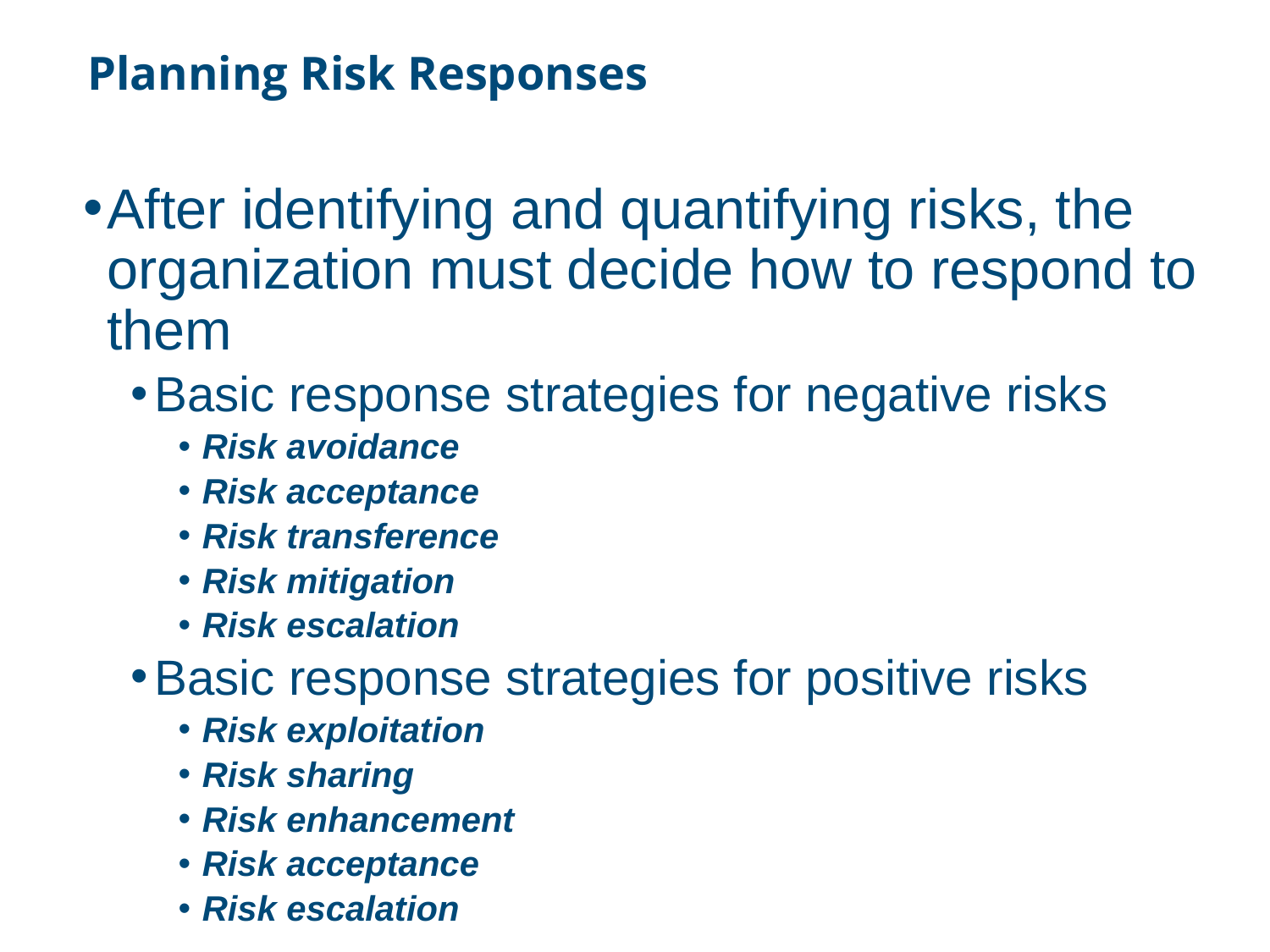

# Planning Risk Responses
After identifying and quantifying risks, the organization must decide how to respond to them
Basic response strategies for negative risks
Risk avoidance
Risk acceptance
Risk transference
Risk mitigation
Risk escalation
Basic response strategies for positive risks
Risk exploitation
Risk sharing
Risk enhancement
Risk acceptance
Risk escalation